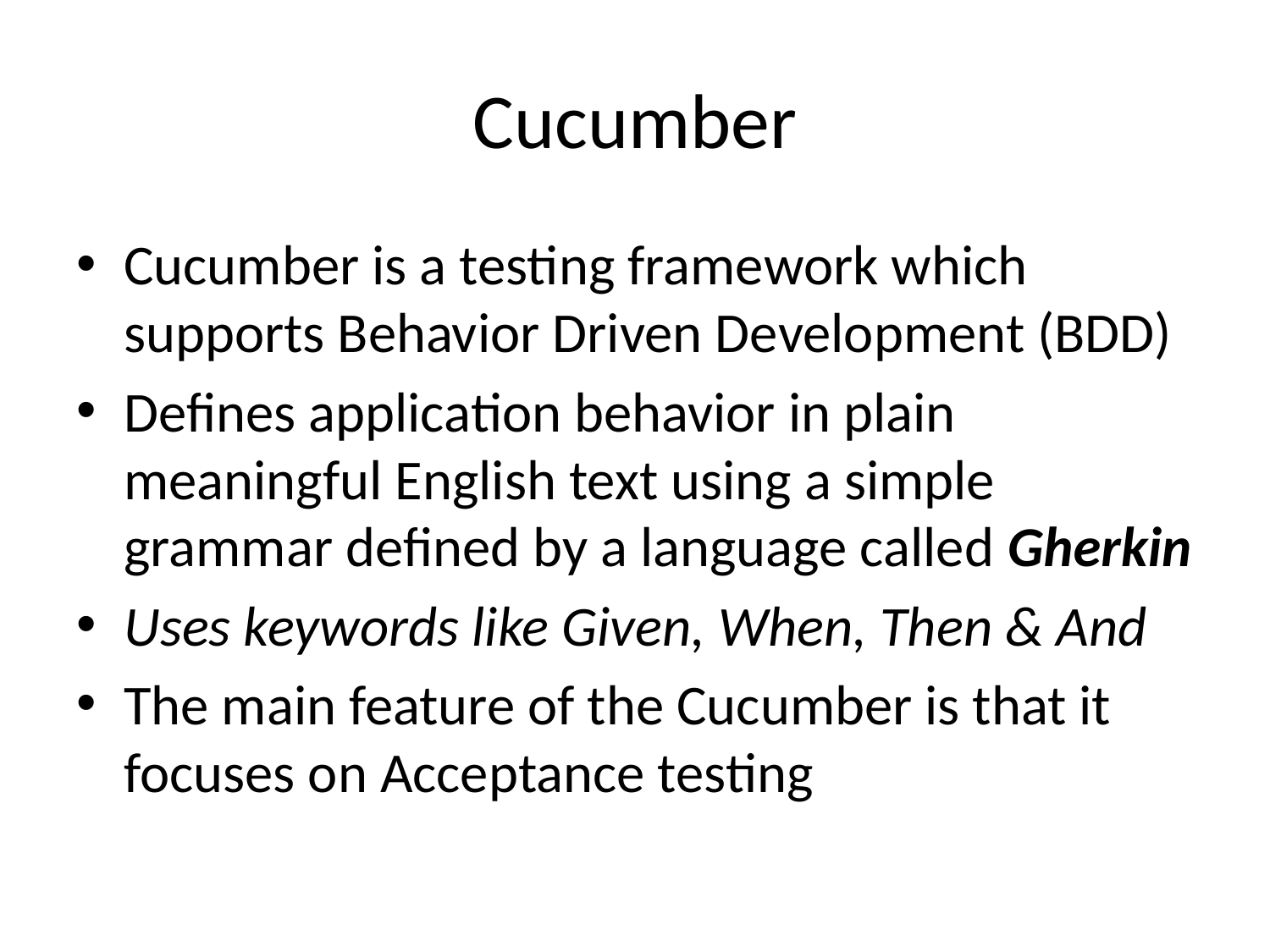

# Cucumber
Cucumber is a testing framework which supports Behavior Driven Development (BDD)
Defines application behavior in plain meaningful English text using a simple grammar defined by a language called Gherkin
Uses keywords like Given, When, Then & And
The main feature of the Cucumber is that it focuses on Acceptance testing